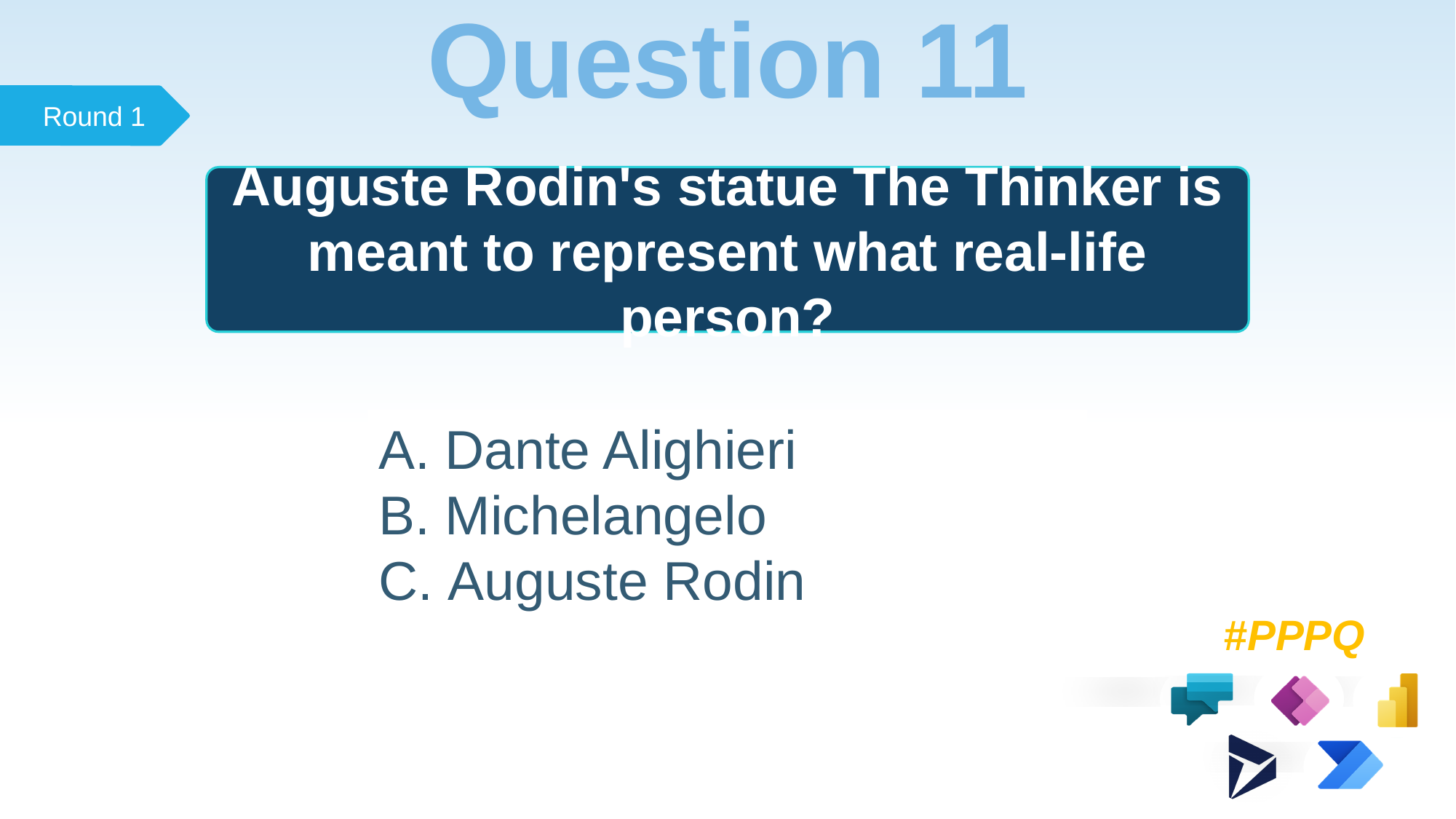

Question 11
Auguste Rodin's statue The Thinker is meant to represent what real-life person?
 Dante Alighieri
 Michelangelo
 Auguste Rodin